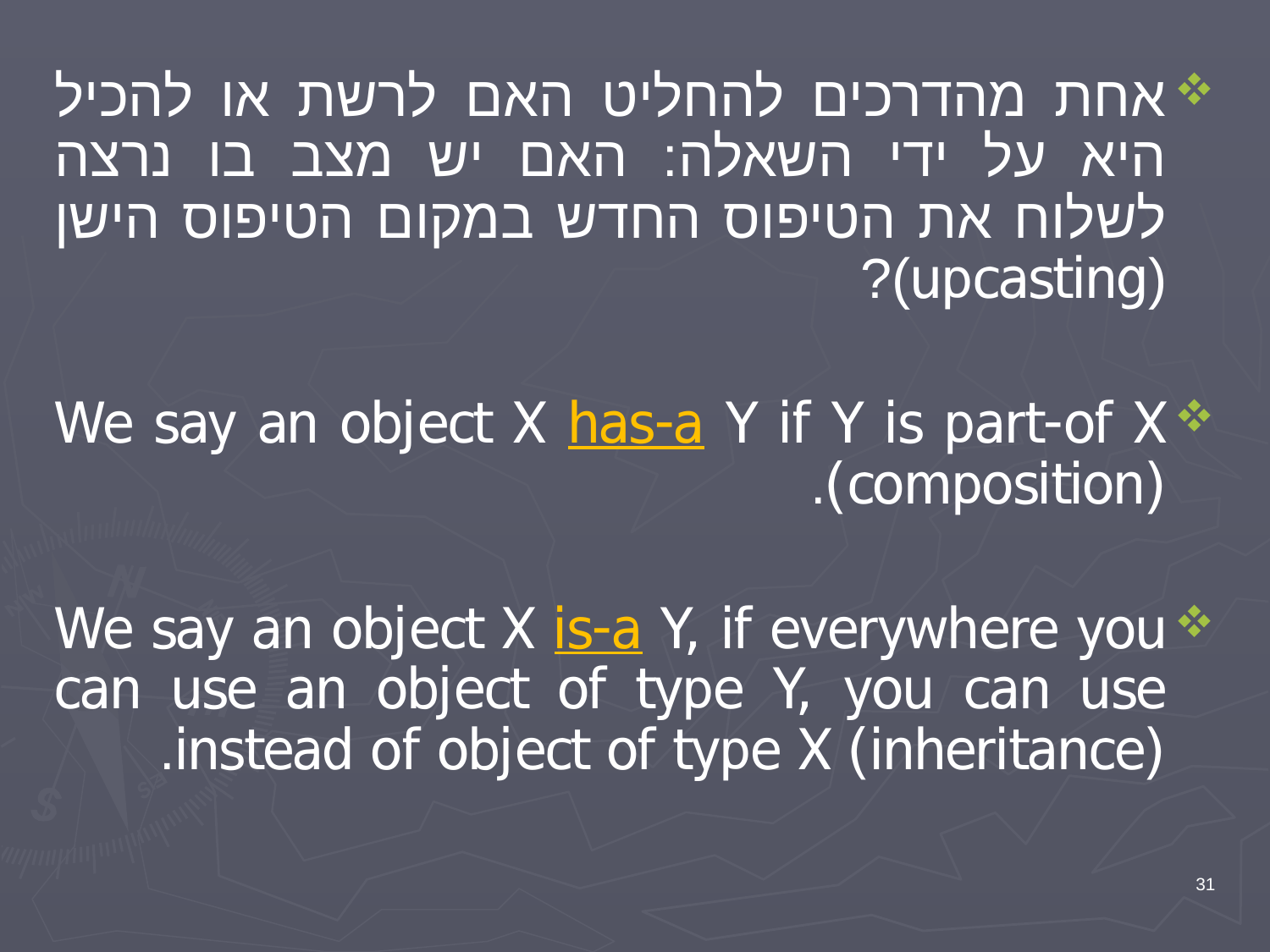

אחת מהדרכים להחליט האם לרשת או להכיל היא על ידי השאלה: האם יש מצב בו נרצה לשלוח את הטיפוס החדש במקום הטיפוס הישן (upcasting)?

We say an object X has-a Y if Y is part-of X (composition).

We say an object X is-a Y, if everywhere you can use an object of type Y, you can use instead of object of type X (inheritance).
31